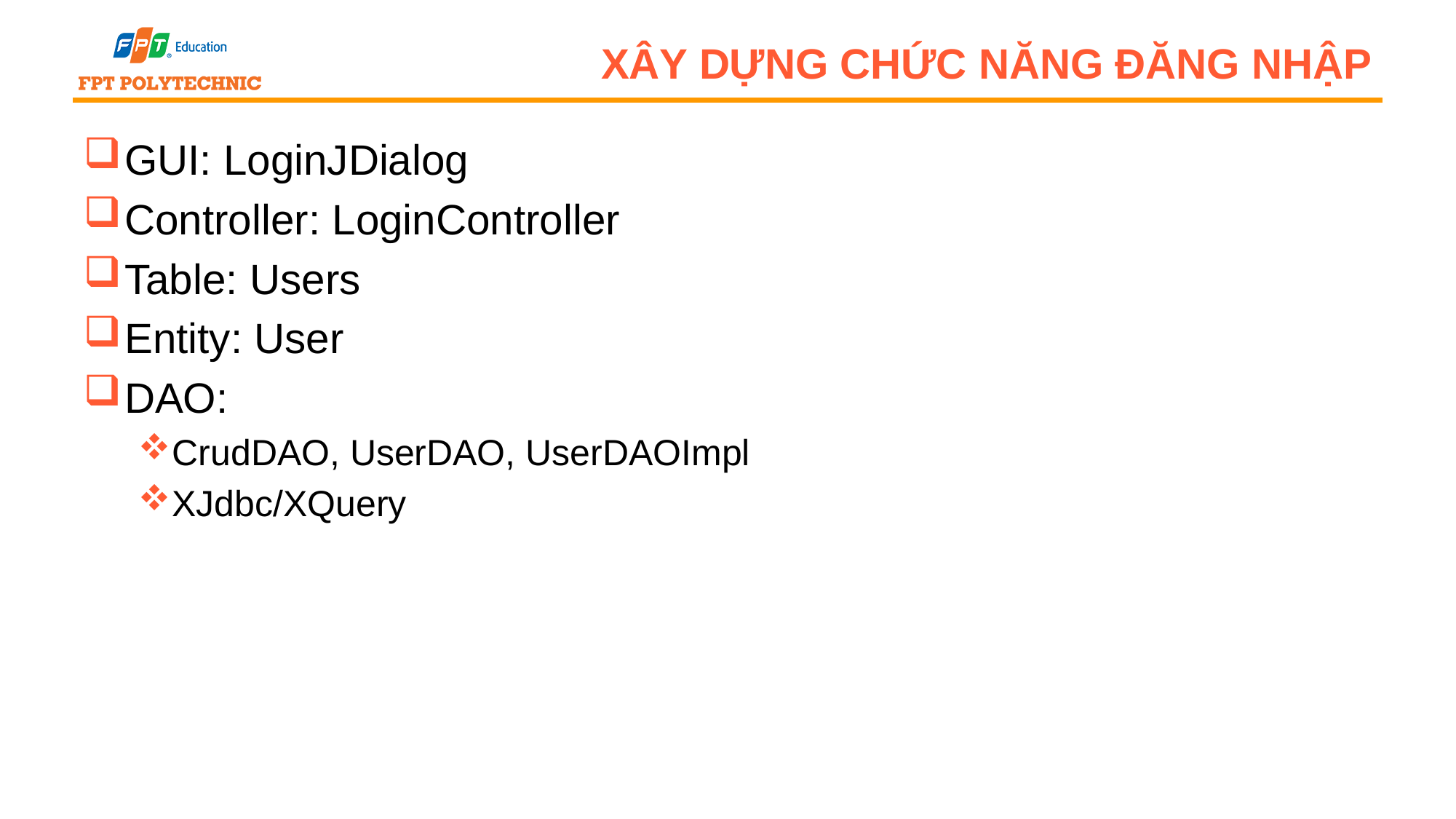

# Xây dựng chức năng Đăng nhập
GUI: LoginJDialog
Controller: LoginController
Table: Users
Entity: User
DAO:
CrudDAO, UserDAO, UserDAOImpl
XJdbc/XQuery